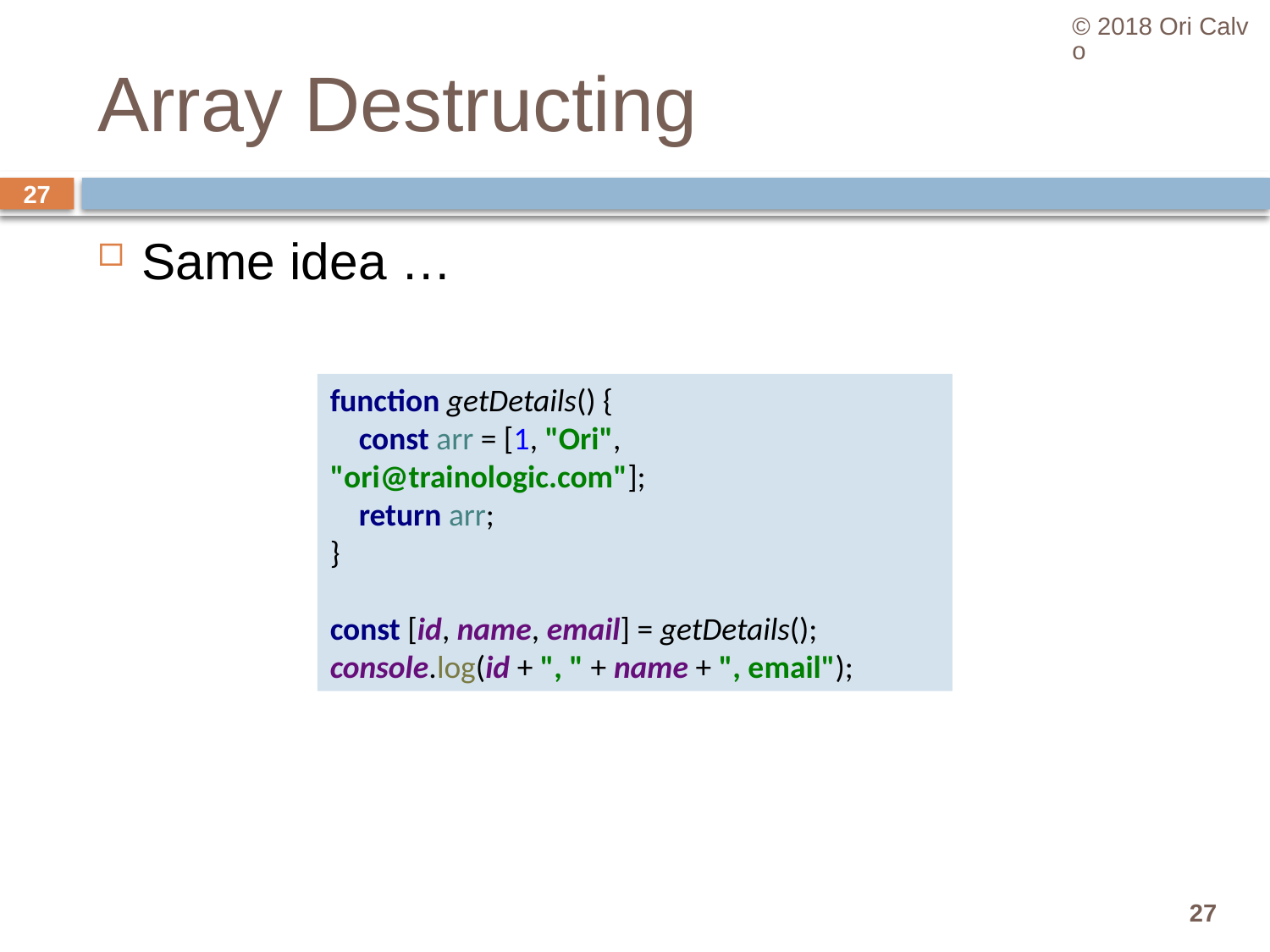

© 2018 Ori Calvo
# Array Destructing
27
Same idea …
function getDetails() {
    const arr = [1, "Ori", "ori@trainologic.com"];
    return arr;
}
const [id, name, email] = getDetails();
console.log(id + ", " + name + ", email");